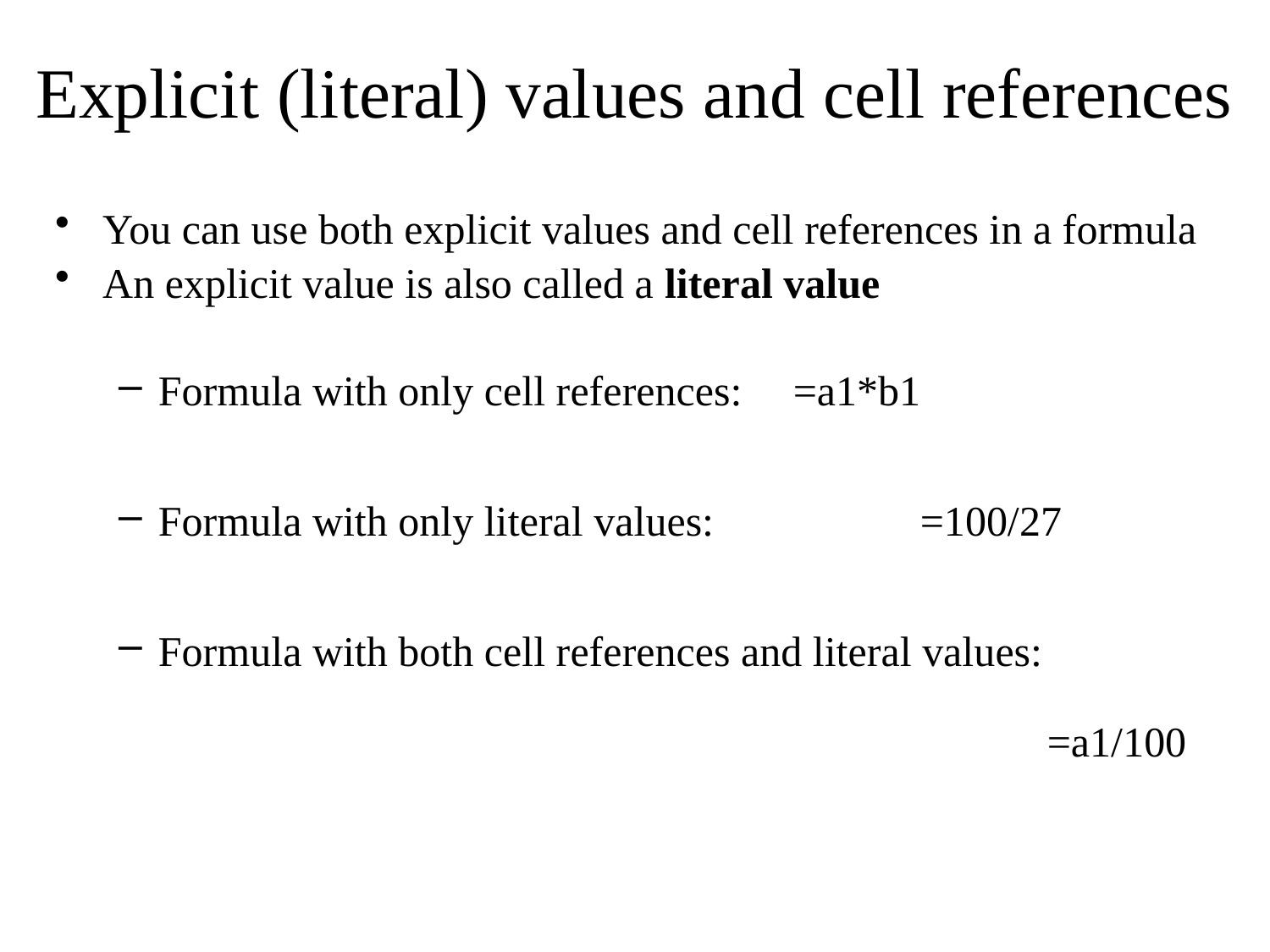

37
# Explicit (literal) values and cell references
You can use both explicit values and cell references in a formula
An explicit value is also called a literal value

Formula with only cell references:	=a1*b1

Formula with only literal values:		=100/27

Formula with both cell references and literal values:
							=a1/100